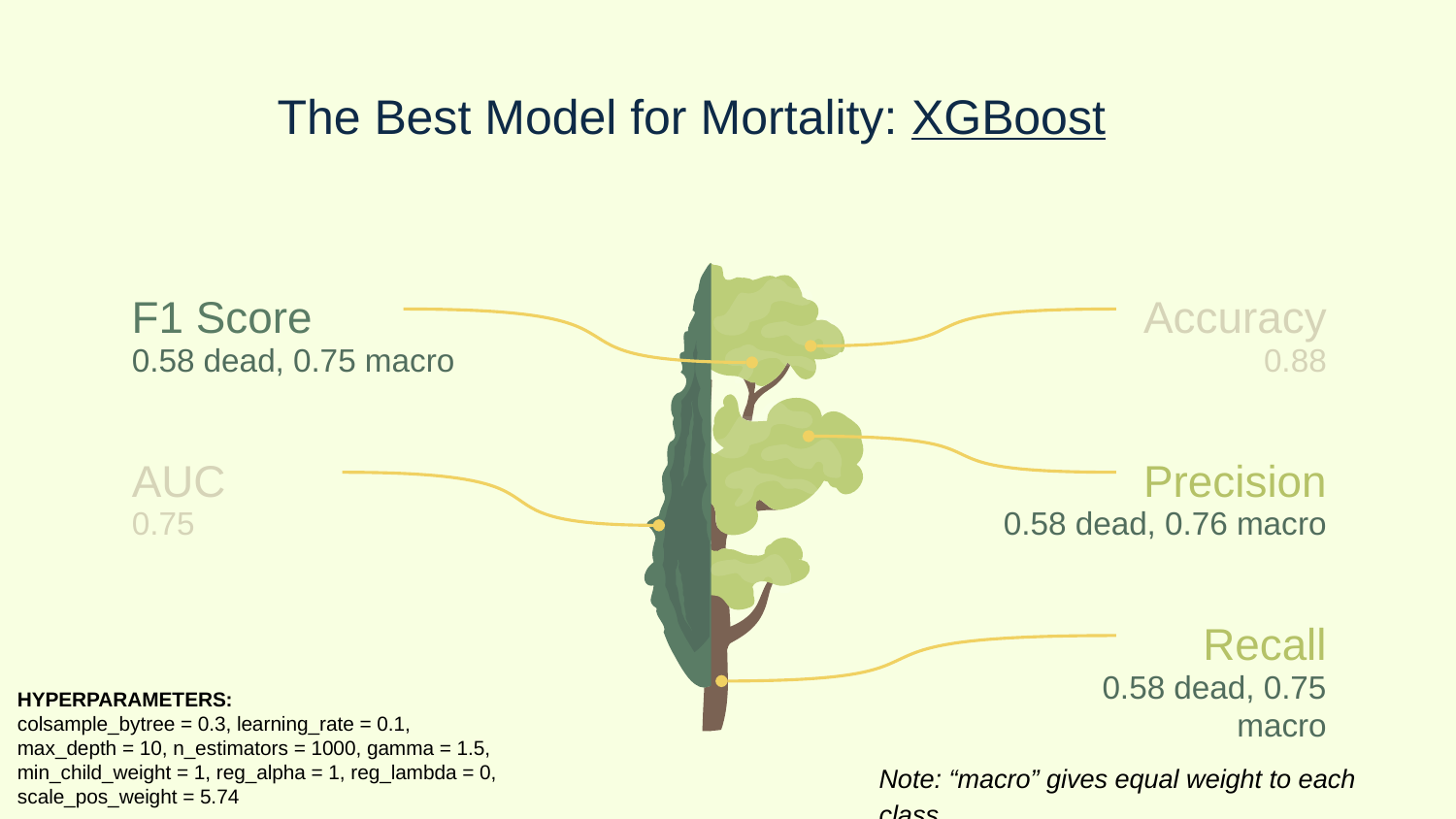

# The Best Model for Mortality: XGBoost

Accuracy
0.88

F1 Score
0.58 dead, 0.75 macro

Precision
0.58 dead, 0.76 macro

AUC
0.75
Recall
0.58 dead, 0.75 macro
HYPERPARAMETERS:
colsample_bytree = 0.3, learning_rate = 0.1, max_depth = 10, n_estimators = 1000, gamma = 1.5, min_child_weight = 1, reg_alpha = 1, reg_lambda = 0, scale_pos_weight = 5.74

Note: “macro” gives equal weight to each class